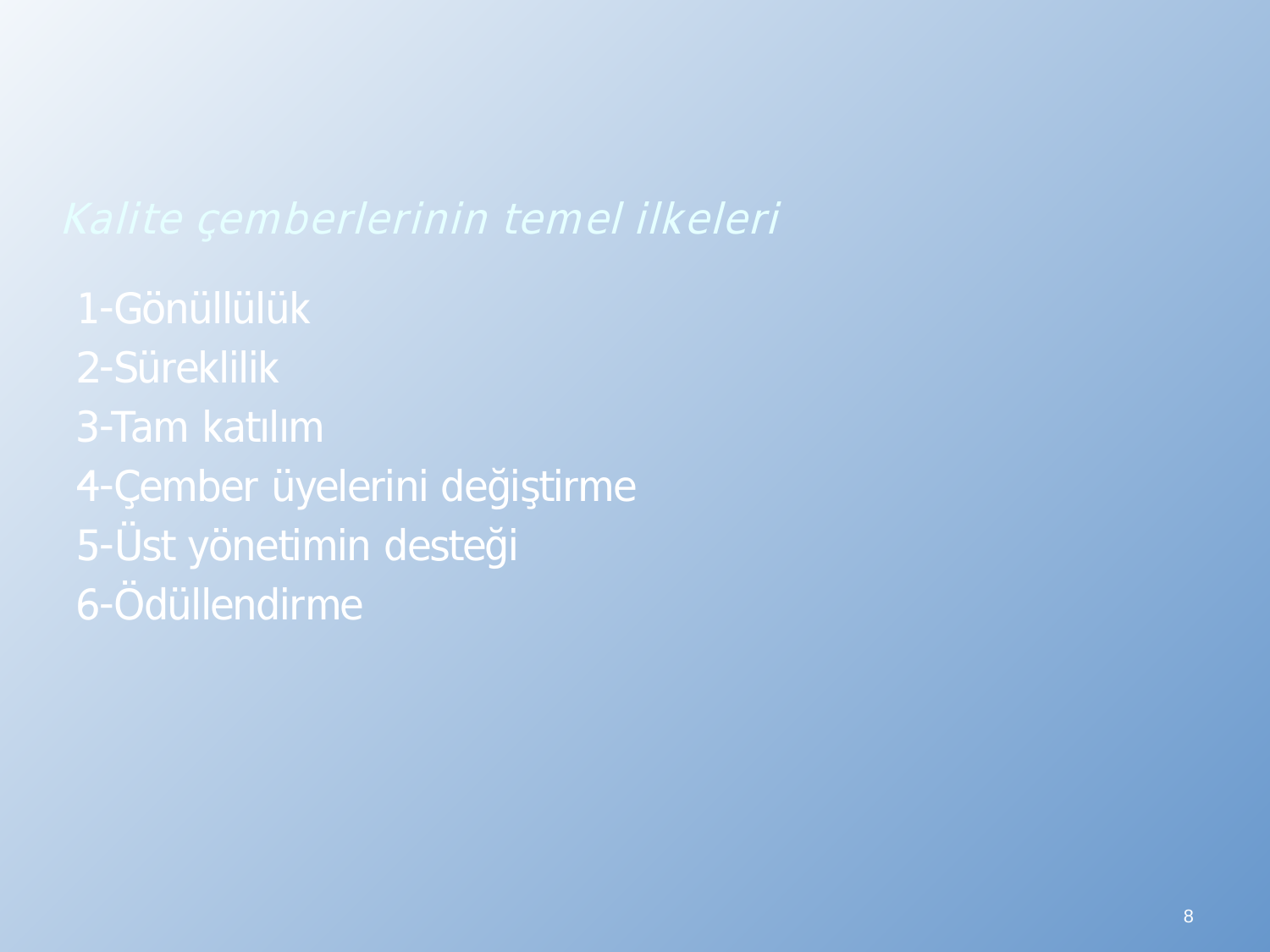

# Kalite çemberlerinin temel ilkeleri
1-Gönüllülük
2-Süreklilik
3-Tam katılım
4-Çember üyelerini değiştirme
5-Üst yönetimin desteği
6-Ödüllendirme
8